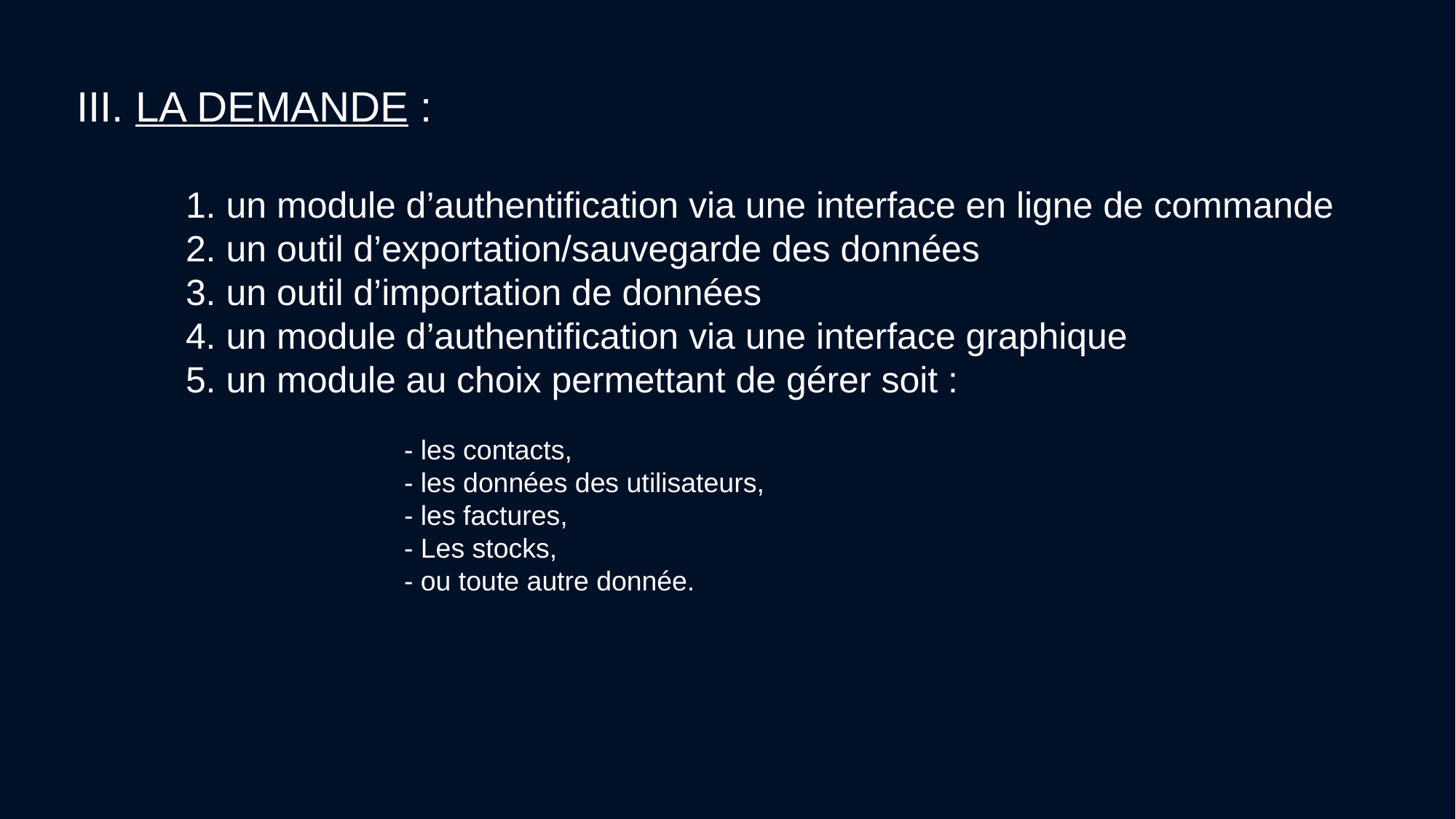

III. LA DEMANDE :

	1. un module d’authentification via une interface en ligne de commande
	2. un outil d’exportation/sauvegarde des données
	3. un outil d’importation de données
	4. un module d’authentification via une interface graphique
	5. un module au choix permettant de gérer soit :

			- les contacts,
			- les données des utilisateurs,
			- les factures,
			- Les stocks,
			- ou toute autre donnée.